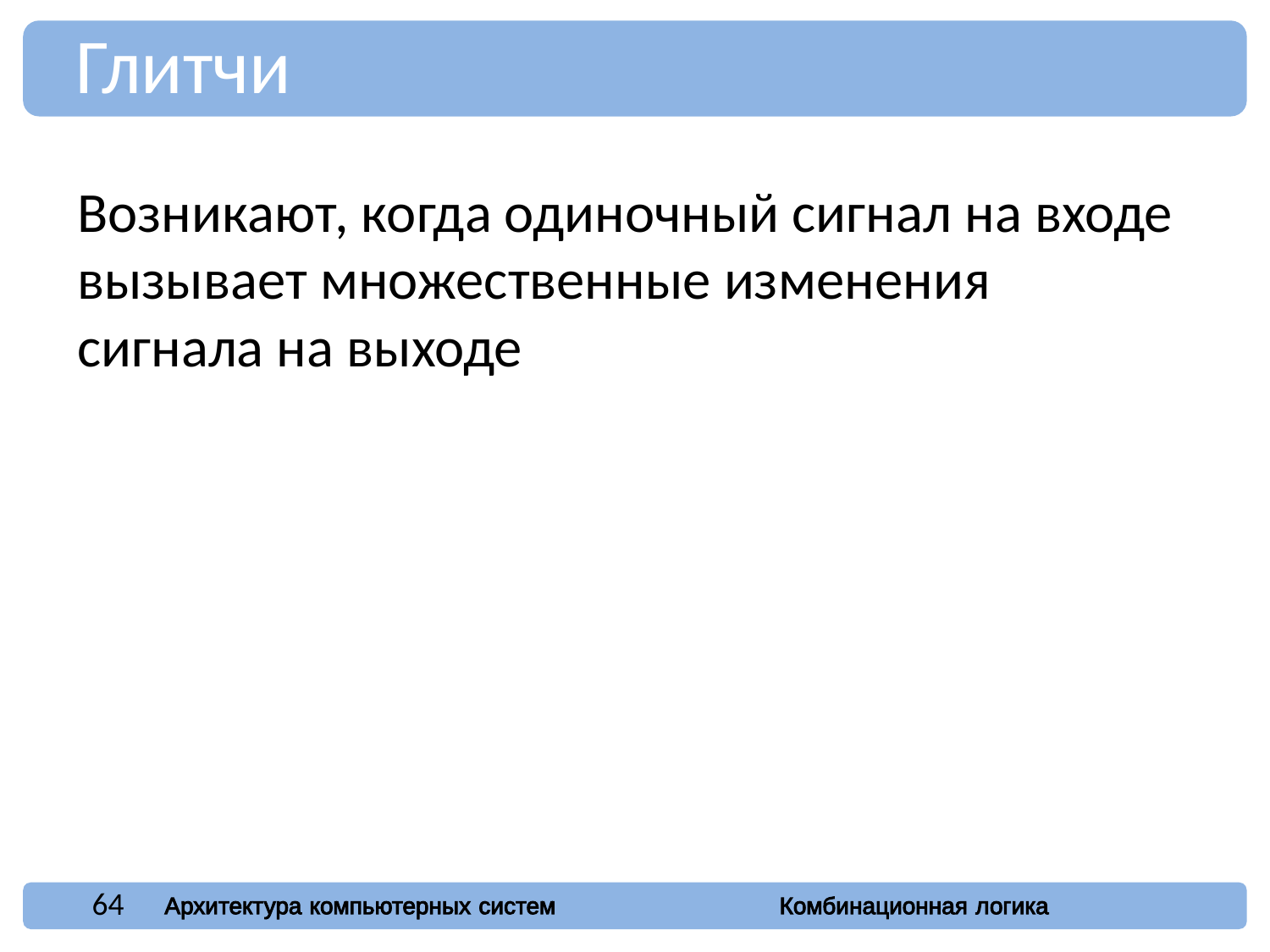

Глитчи

Возникают, когда одиночный сигнал на входе вызывает множественные изменения сигнала на выходе
64